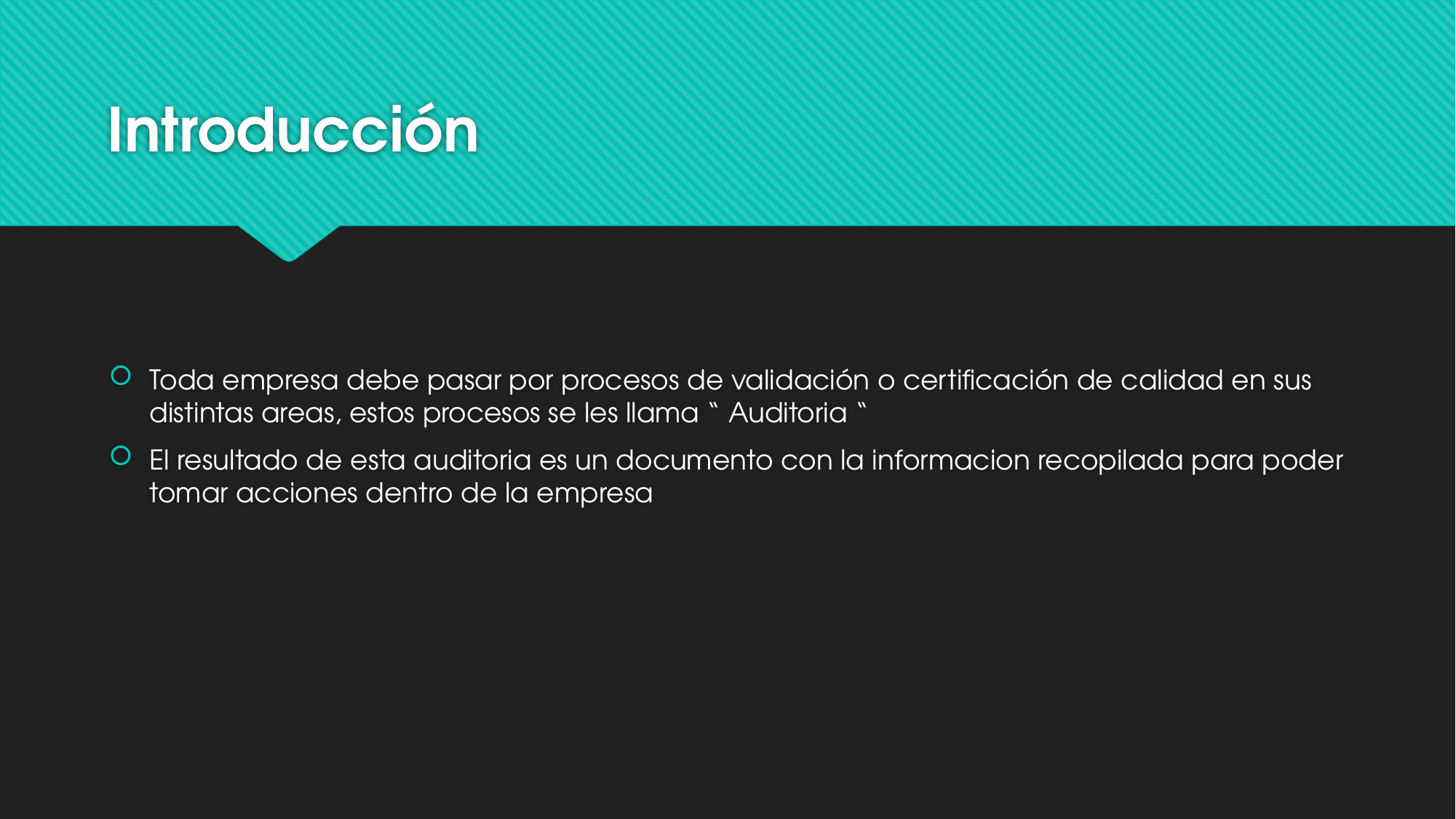

# Introducción
Toda empresa debe pasar por procesos de validación o certificación de calidad en sus distintas areas, estos procesos se les llama “ Auditoria “
El resultado de esta auditoria es un documento con la informacion recopilada para poder tomar acciones dentro de la empresa